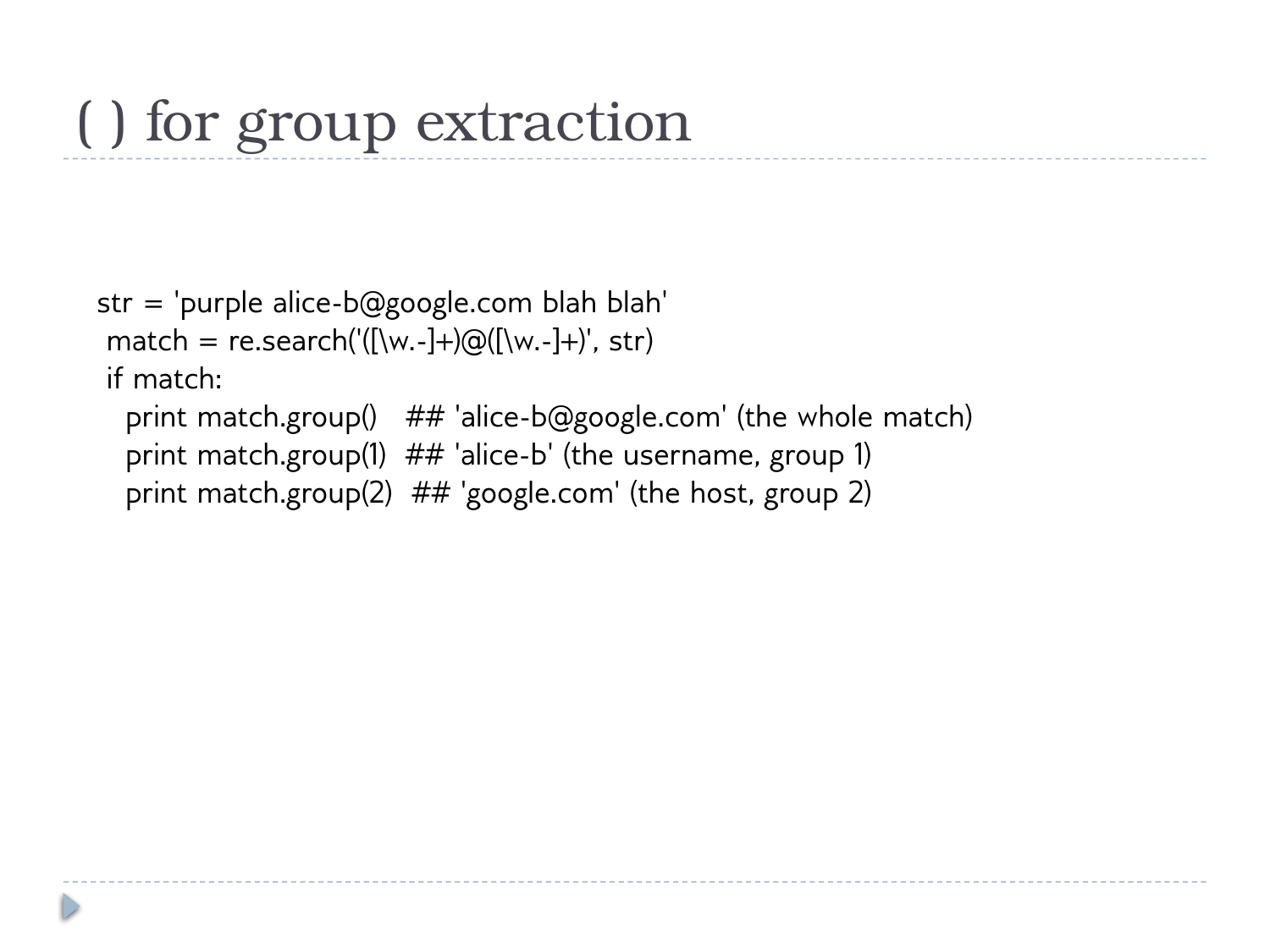

# ( ) for group extraction
 str = 'purple alice-b@google.com blah blah'
  match = re.search('([\w.-]+)@([\w.-]+)', str)
  if match:
    print match.group()   ## 'alice-b@google.com' (the whole match)
    print match.group(1)  ## 'alice-b' (the username, group 1)
    print match.group(2)  ## 'google.com' (the host, group 2)